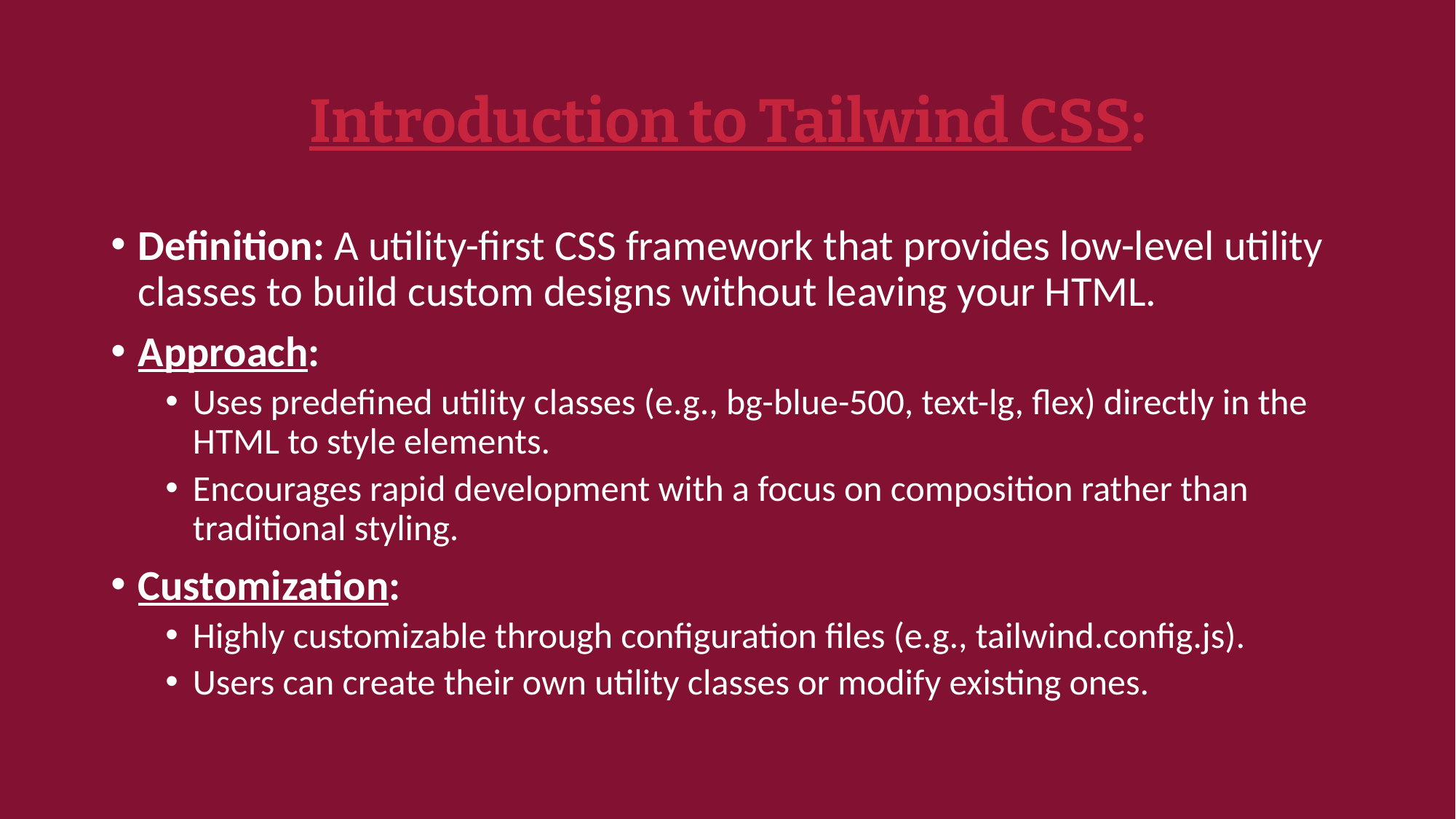

# Introduction to Tailwind CSS:
Definition: A utility-first CSS framework that provides low-level utility classes to build custom designs without leaving your HTML.
Approach:
Uses predefined utility classes (e.g., bg-blue-500, text-lg, flex) directly in the HTML to style elements.
Encourages rapid development with a focus on composition rather than traditional styling.
Customization:
Highly customizable through configuration files (e.g., tailwind.config.js).
Users can create their own utility classes or modify existing ones.